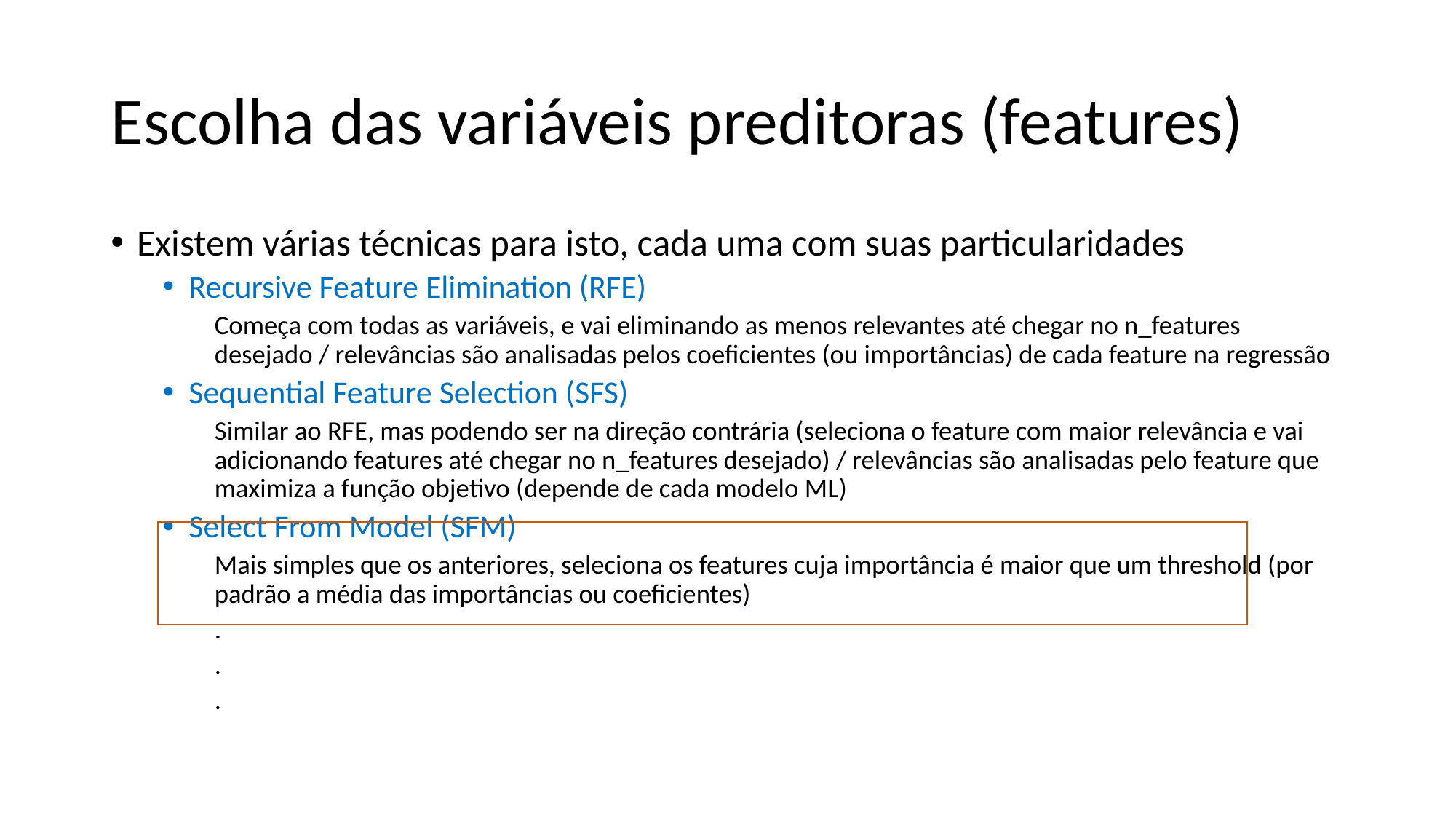

# Escolha das variáveis preditoras (features)
Existem várias técnicas para isto, cada uma com suas particularidades
Recursive Feature Elimination (RFE)
Começa com todas as variáveis, e vai eliminando as menos relevantes até chegar no n_features desejado / relevâncias são analisadas pelos coeficientes (ou importâncias) de cada feature na regressão
Sequential Feature Selection (SFS)
Similar ao RFE, mas podendo ser na direção contrária (seleciona o feature com maior relevância e vai adicionando features até chegar no n_features desejado) / relevâncias são analisadas pelo feature que maximiza a função objetivo (depende de cada modelo ML)
Select From Model (SFM)
Mais simples que os anteriores, seleciona os features cuja importância é maior que um threshold (por padrão a média das importâncias ou coeficientes)
.
.
.